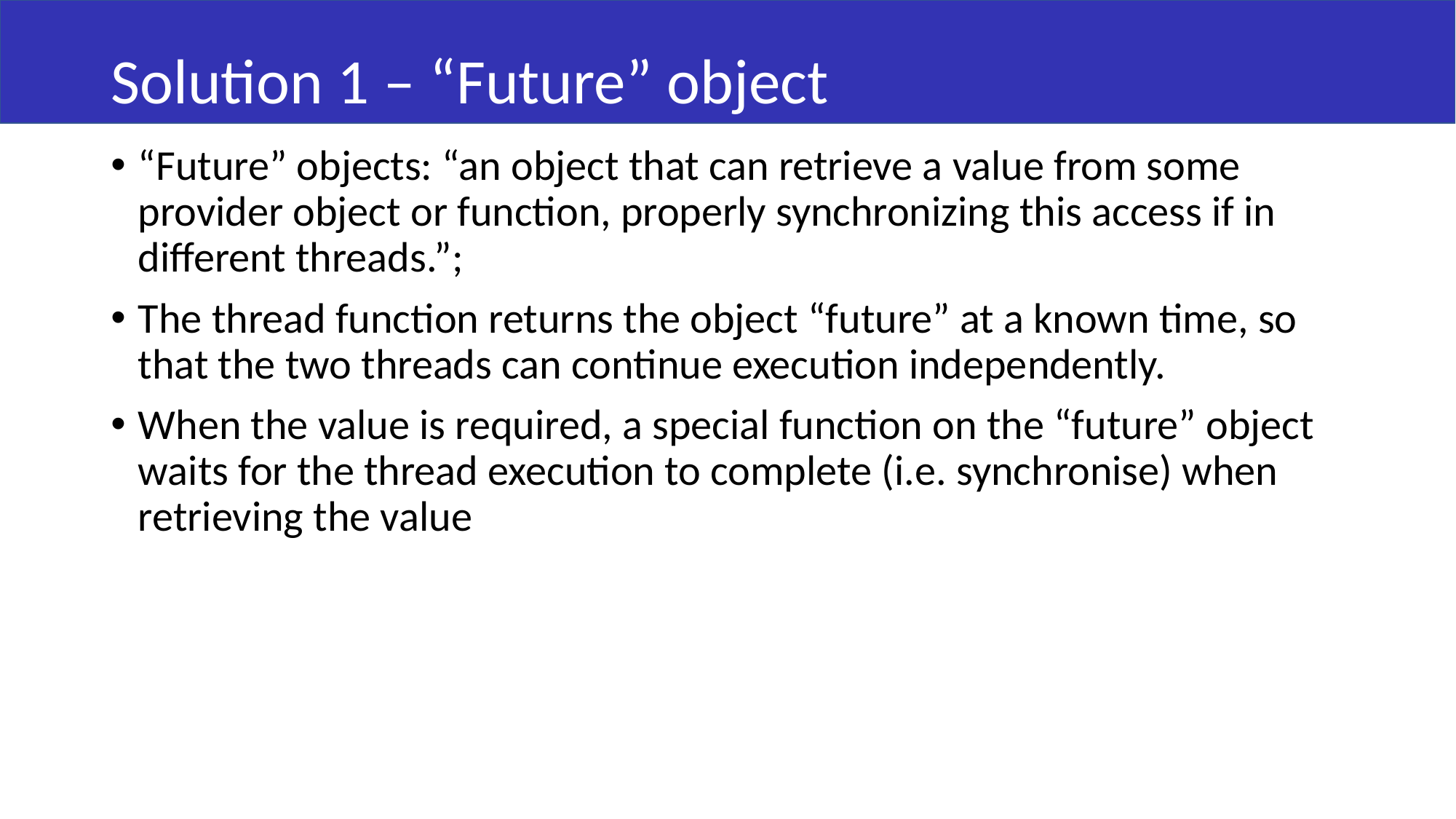

# Solution 1 – “Future” object
“Future” objects: “an object that can retrieve a value from some provider object or function, properly synchronizing this access if in different threads.”;
The thread function returns the object “future” at a known time, so that the two threads can continue execution independently.
When the value is required, a special function on the “future” object waits for the thread execution to complete (i.e. synchronise) when retrieving the value